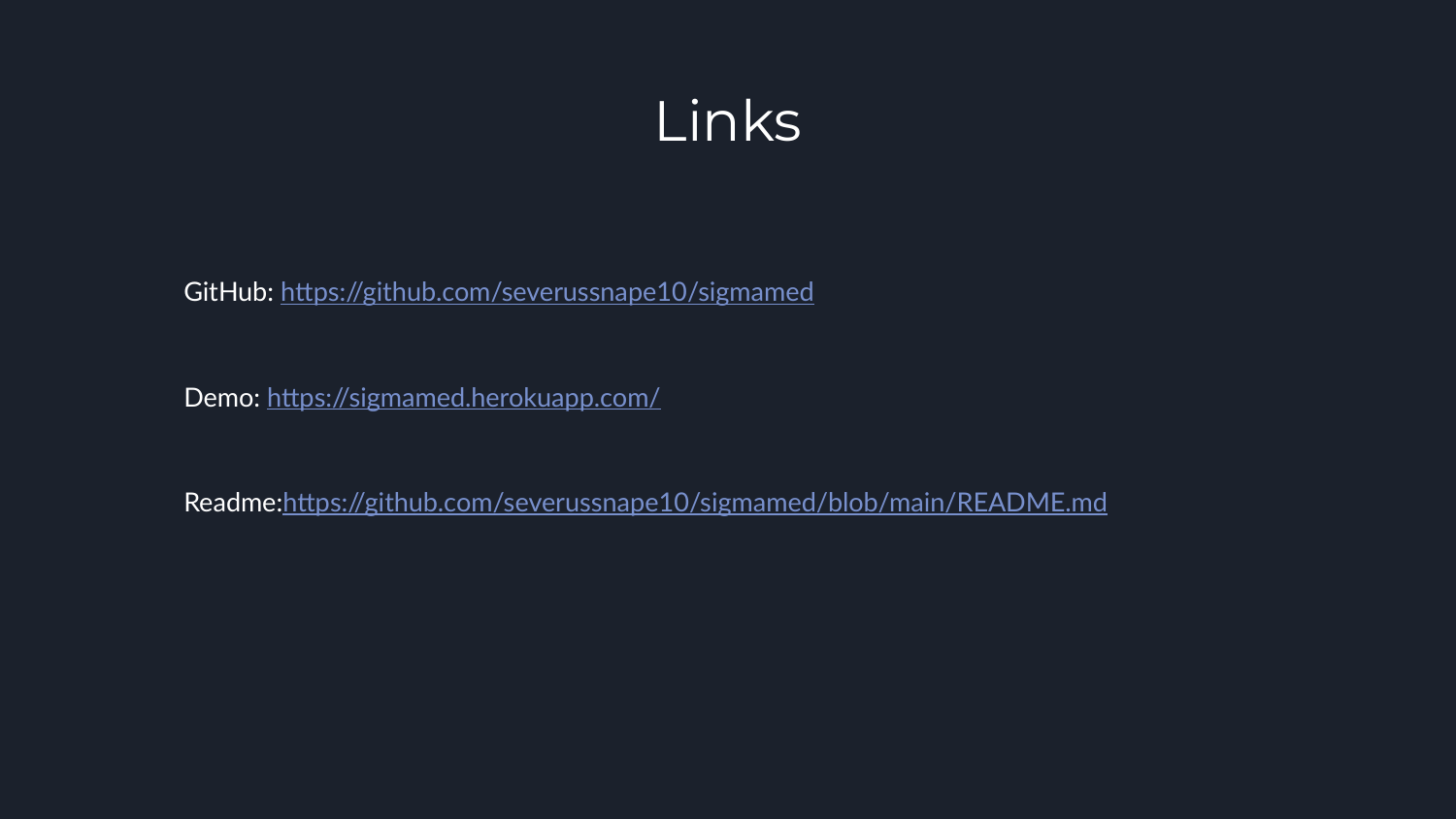

# Links

GitHub: https://github.com/severussnape10/sigmamed

Demo: https://sigmamed.herokuapp.com/

Readme:https://github.com/severussnape10/sigmamed/blob/main/README.md